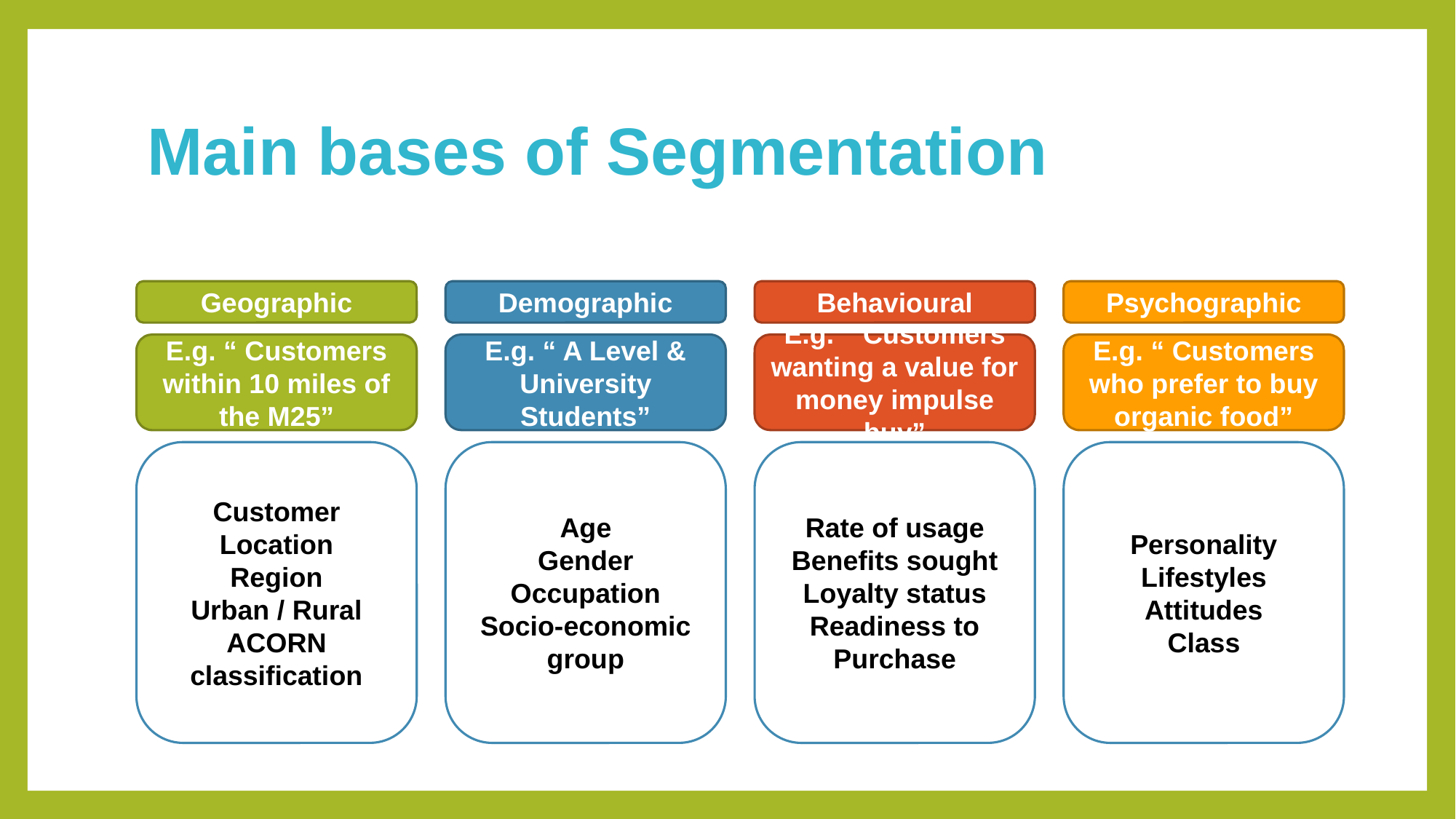

# Main bases of Segmentation
Behavioural
Psychographic
Geographic
Demographic
E.g. “ Customers wanting a value for money impulse buy”
E.g. “ Customers who prefer to buy organic food”
E.g. “ Customers within 10 miles of the M25”
E.g. “ A Level & University Students”
Rate of usage
Benefits sought
Loyalty status
Readiness to Purchase
Personality
Lifestyles
Attitudes
Class
Customer
Location
Region
Urban / Rural
ACORN
classification
Age
Gender
Occupation
Socio-economic
group